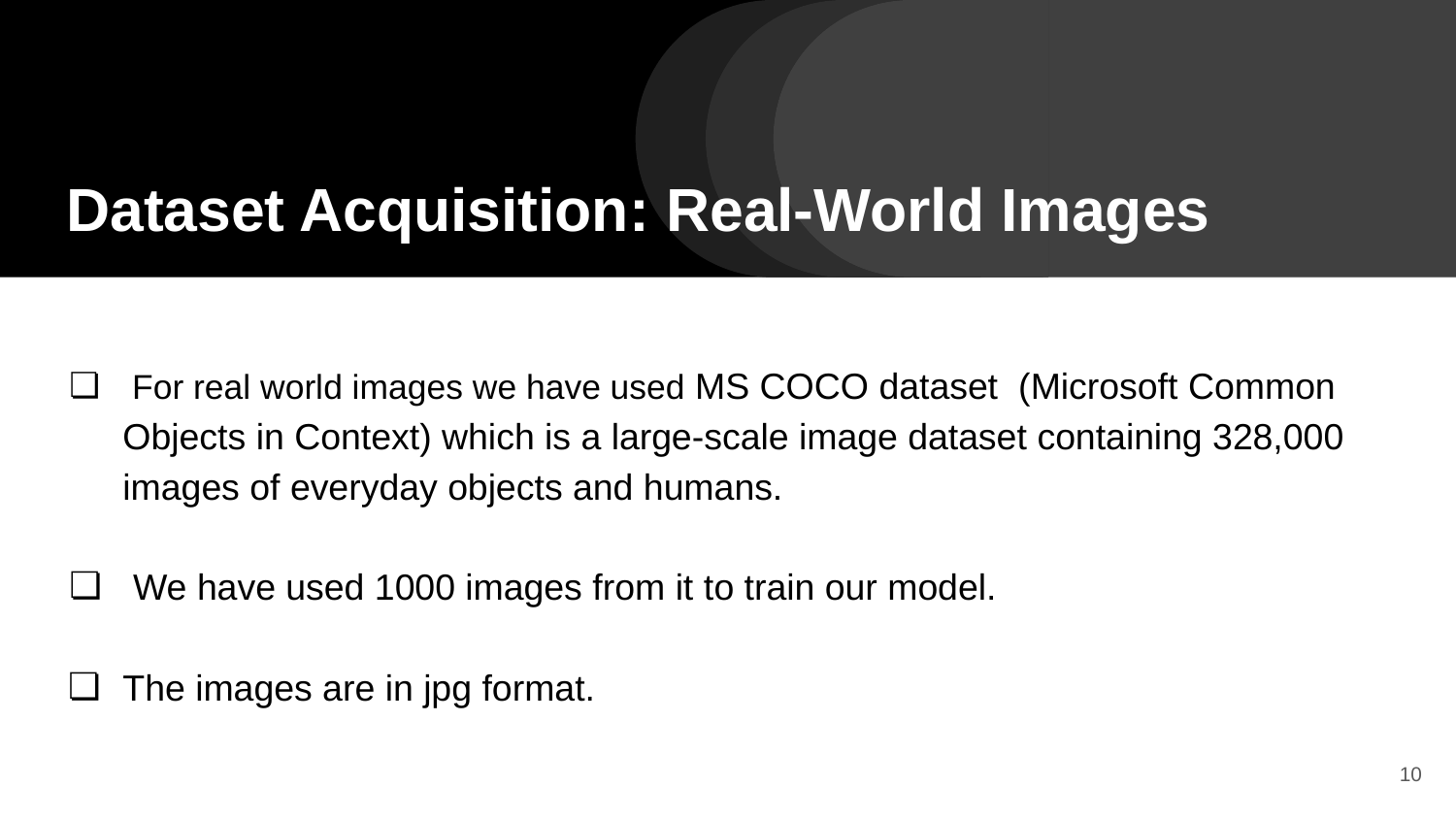

# Dataset Acquisition: Real-World Images

 For real world images we have used MS COCO dataset  (Microsoft Common Objects in Context) which is a large-scale image dataset containing 328,000 images of everyday objects and humans.

 We have used 1000 images from it to train our model.

The images are in jpg format.

10